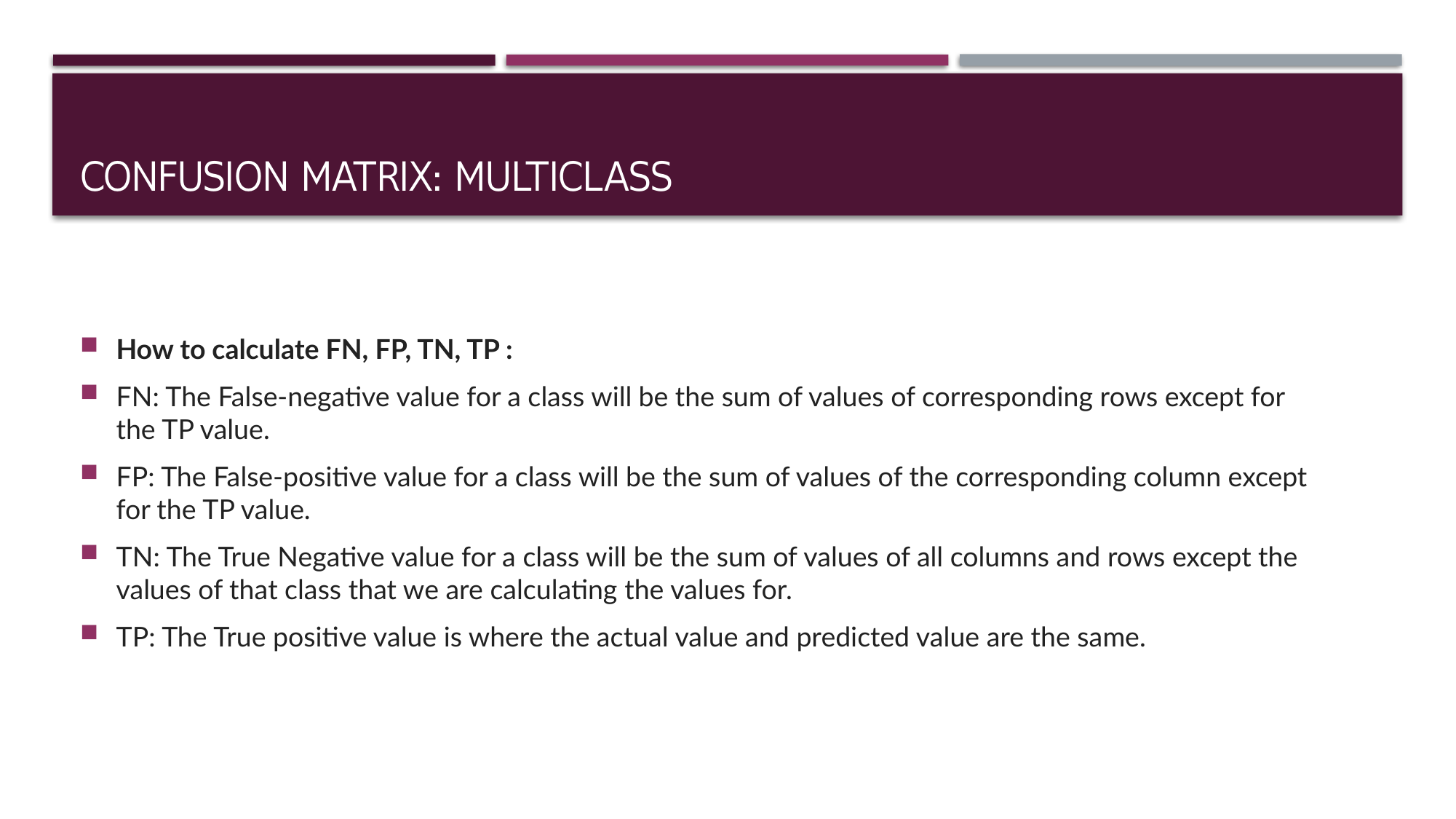

# Confusion Matrix: Multiclass
How to calculate FN, FP, TN, TP :
FN: The False-negative value for a class will be the sum of values of corresponding rows except for the TP value.
FP: The False-positive value for a class will be the sum of values of the corresponding column except for the TP value.
TN: The True Negative value for a class will be the sum of values of all columns and rows except the values of that class that we are calculating the values for.
TP: The True positive value is where the actual value and predicted value are the same.